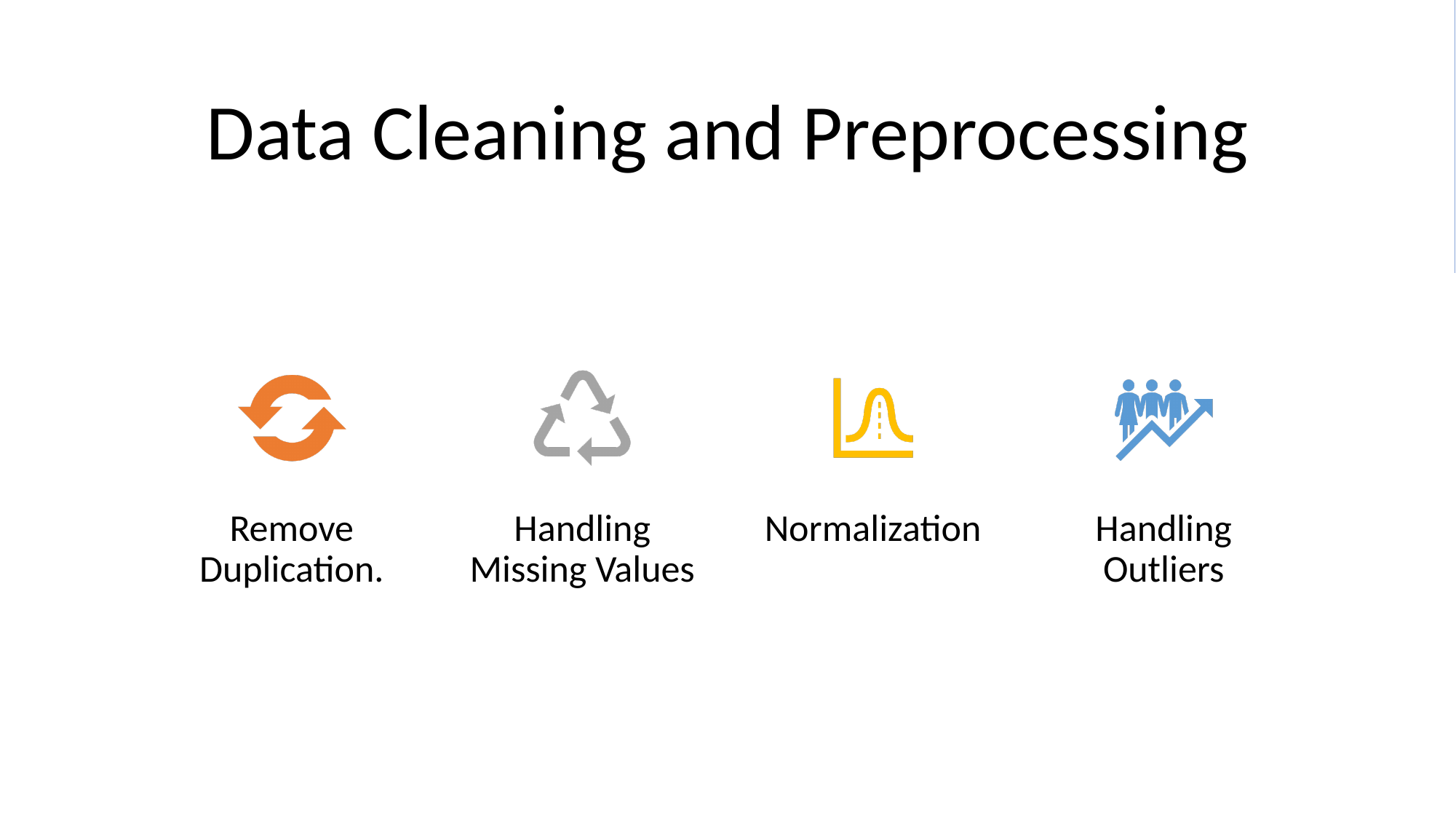

# Data Cleaning and Preprocessing
Remove Duplication.
Handling Missing Values
Normalization
Handling Outliers